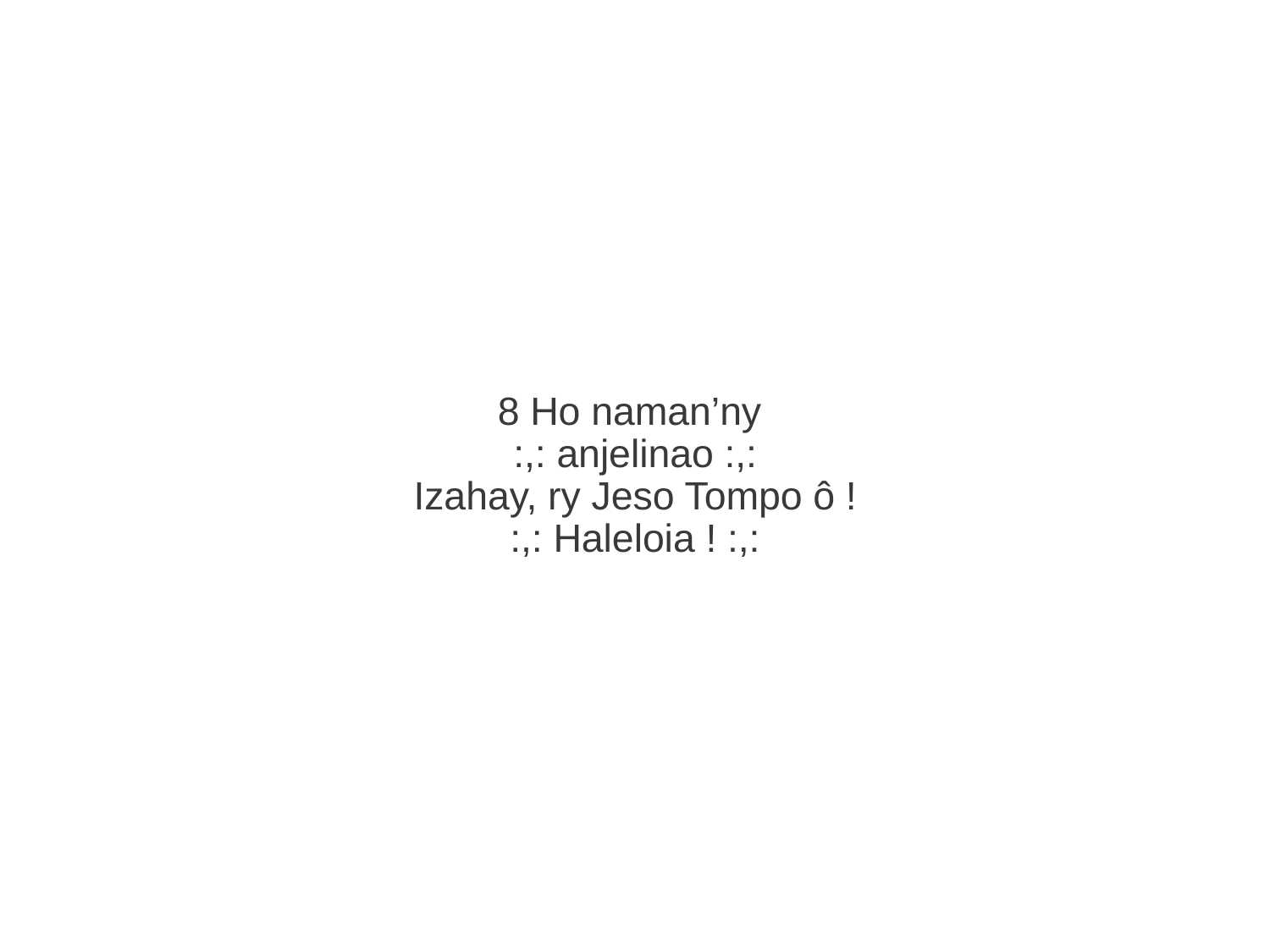

8 Ho naman’ny
:,: anjelinao :,:
Izahay, ry Jeso Tompo ô !
:,: Haleloia ! :,: